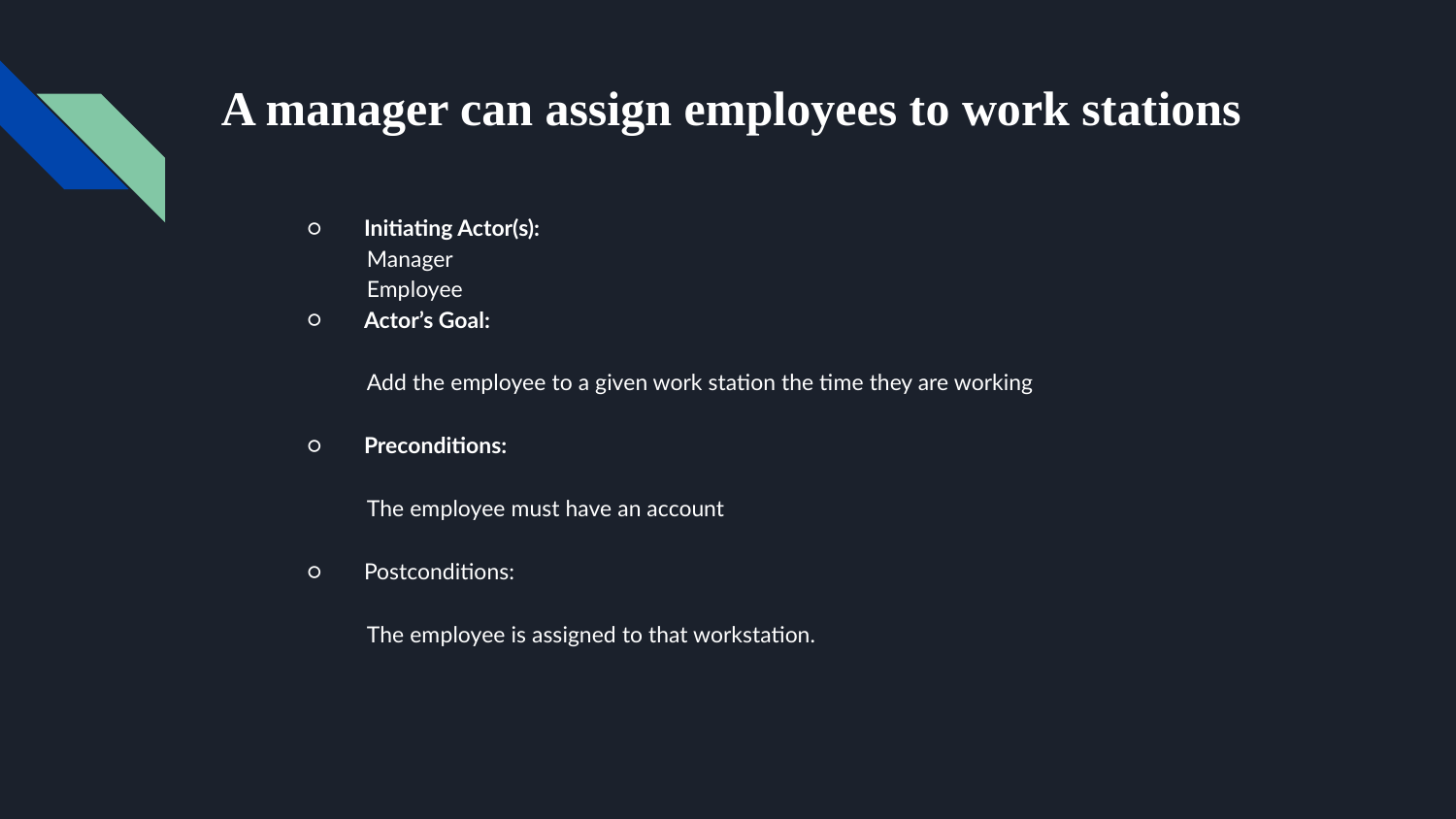

# A manager can assign employees to work stations

 Initiating Actor(s):
	Manager
	Employee
 Actor’s Goal:
	Add the employee to a given work station the time they are working
 Preconditions:
	The employee must have an account
 Postconditions:
	The employee is assigned to that workstation.